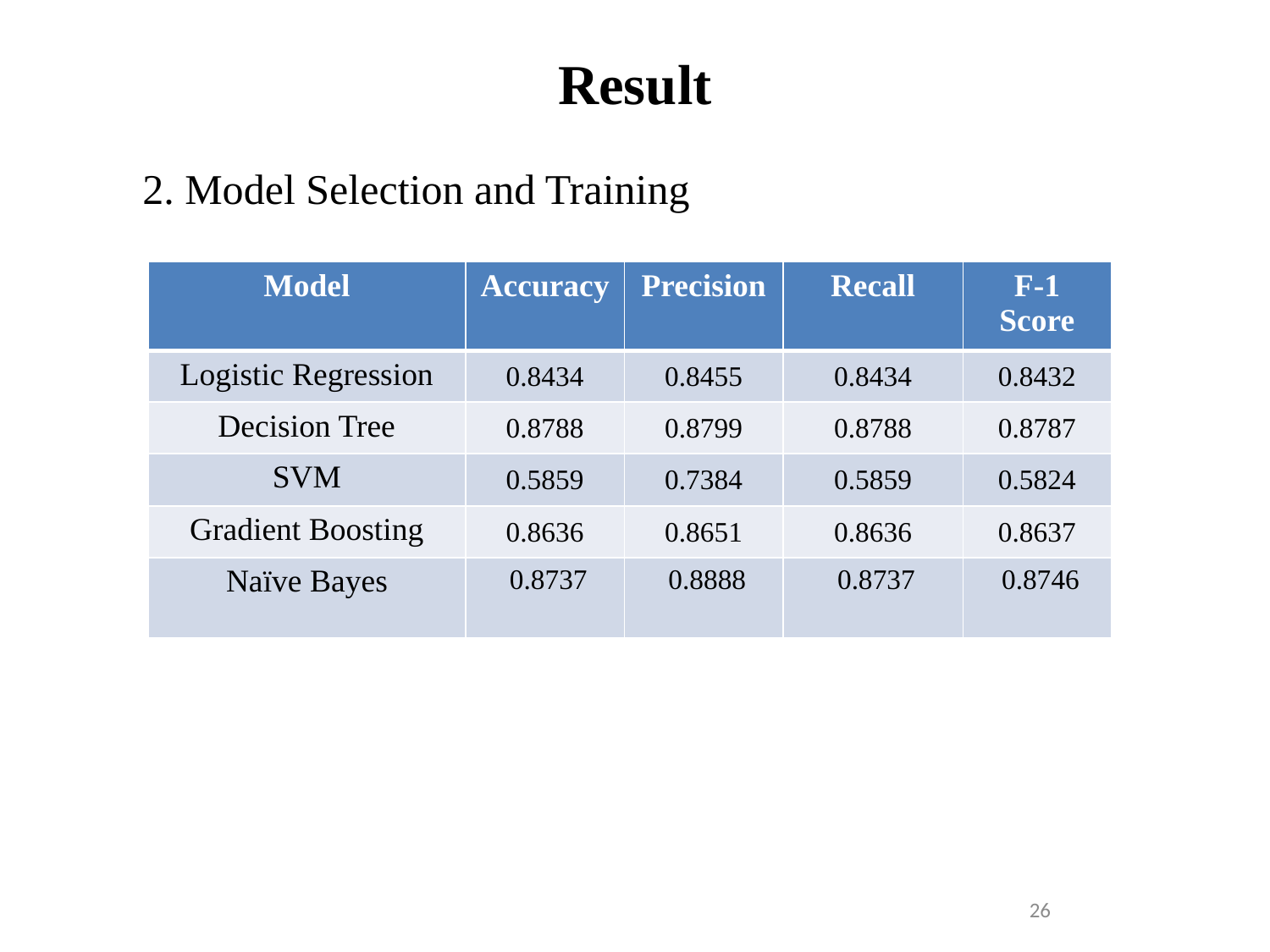

# Result
2. Model Selection and Training
| Model | Accuracy | Precision | Recall | F-1 Score |
| --- | --- | --- | --- | --- |
| Logistic Regression | 0.8434 | 0.8455 | 0.8434 | 0.8432 |
| Decision Tree | 0.8788 | 0.8799 | 0.8788 | 0.8787 |
| SVM | 0.5859 | 0.7384 | 0.5859 | 0.5824 |
| Gradient Boosting | 0.8636 | 0.8651 | 0.8636 | 0.8637 |
| Naïve Bayes | 0.8737 | 0.8888 | 0.8737 | 0.8746 |
26